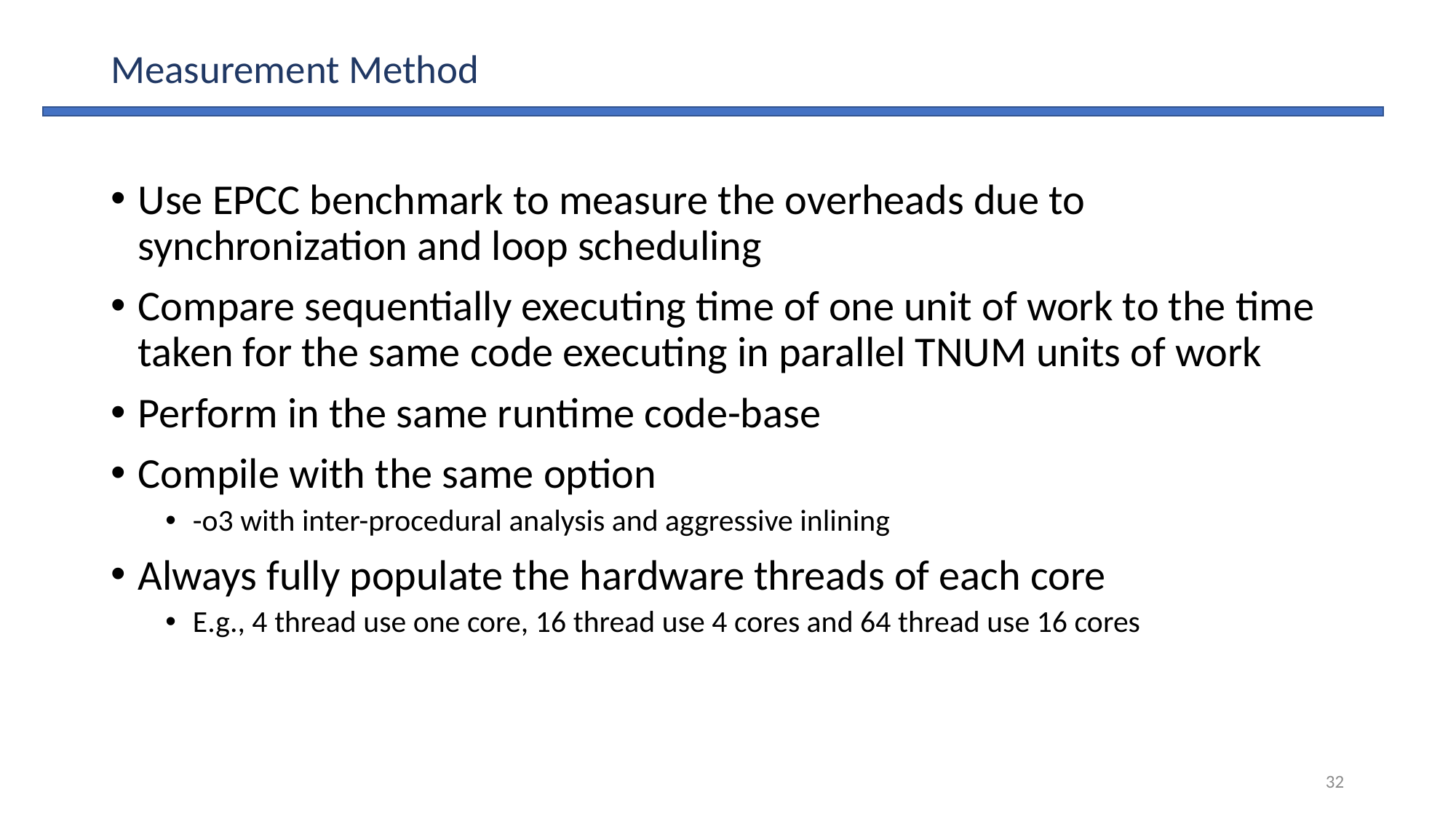

# Measurement Method

Use EPCC benchmark to measure the overheads due to synchronization and loop scheduling
Compare sequentially executing time of one unit of work to the time taken for the same code executing in parallel TNUM units of work
Perform in the same runtime code-base
Compile with the same option
-o3 with inter-procedural analysis and aggressive inlining
Always fully populate the hardware threads of each core
E.g., 4 thread use one core, 16 thread use 4 cores and 64 thread use 16 cores
32